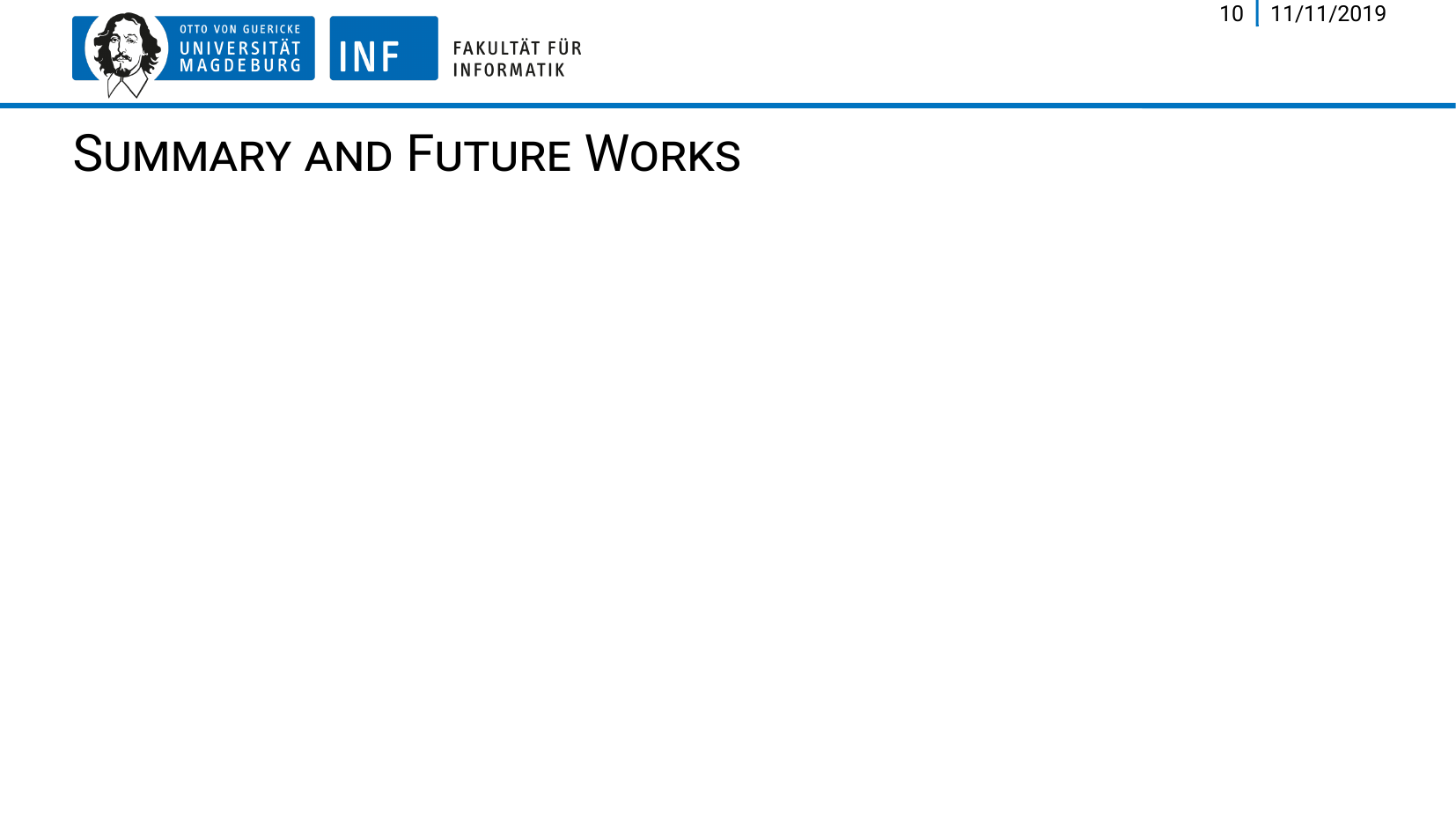

10
11/11/2019
# Summary and Future Works